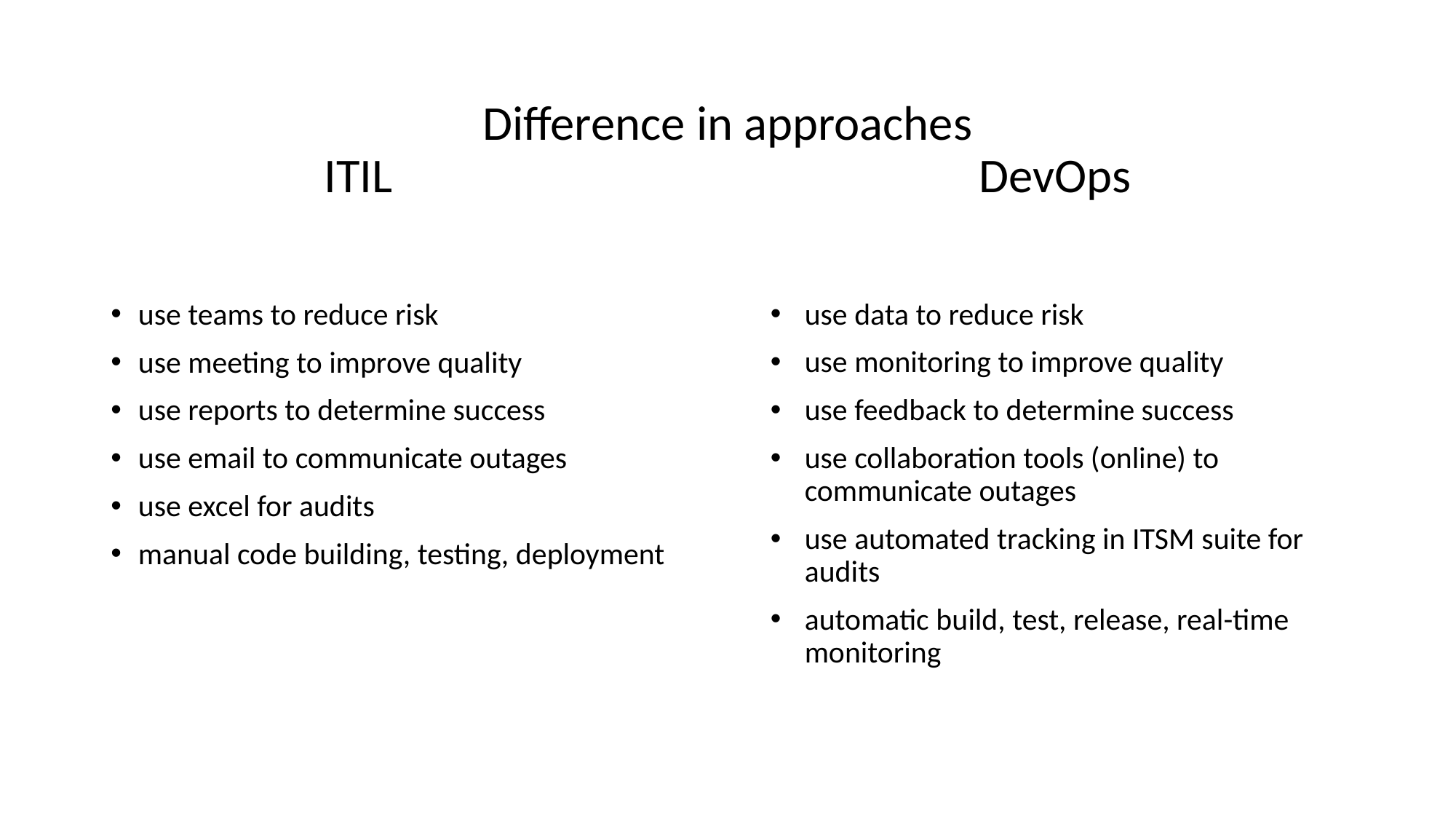

# Difference in approaches ITIL						DevOps
use teams to reduce risk
use meeting to improve quality
use reports to determine success
use email to communicate outages
use excel for audits
manual code building, testing, deployment
use data to reduce risk
use monitoring to improve quality
use feedback to determine success
use collaboration tools (online) to communicate outages
use automated tracking in ITSM suite for audits
automatic build, test, release, real-time monitoring